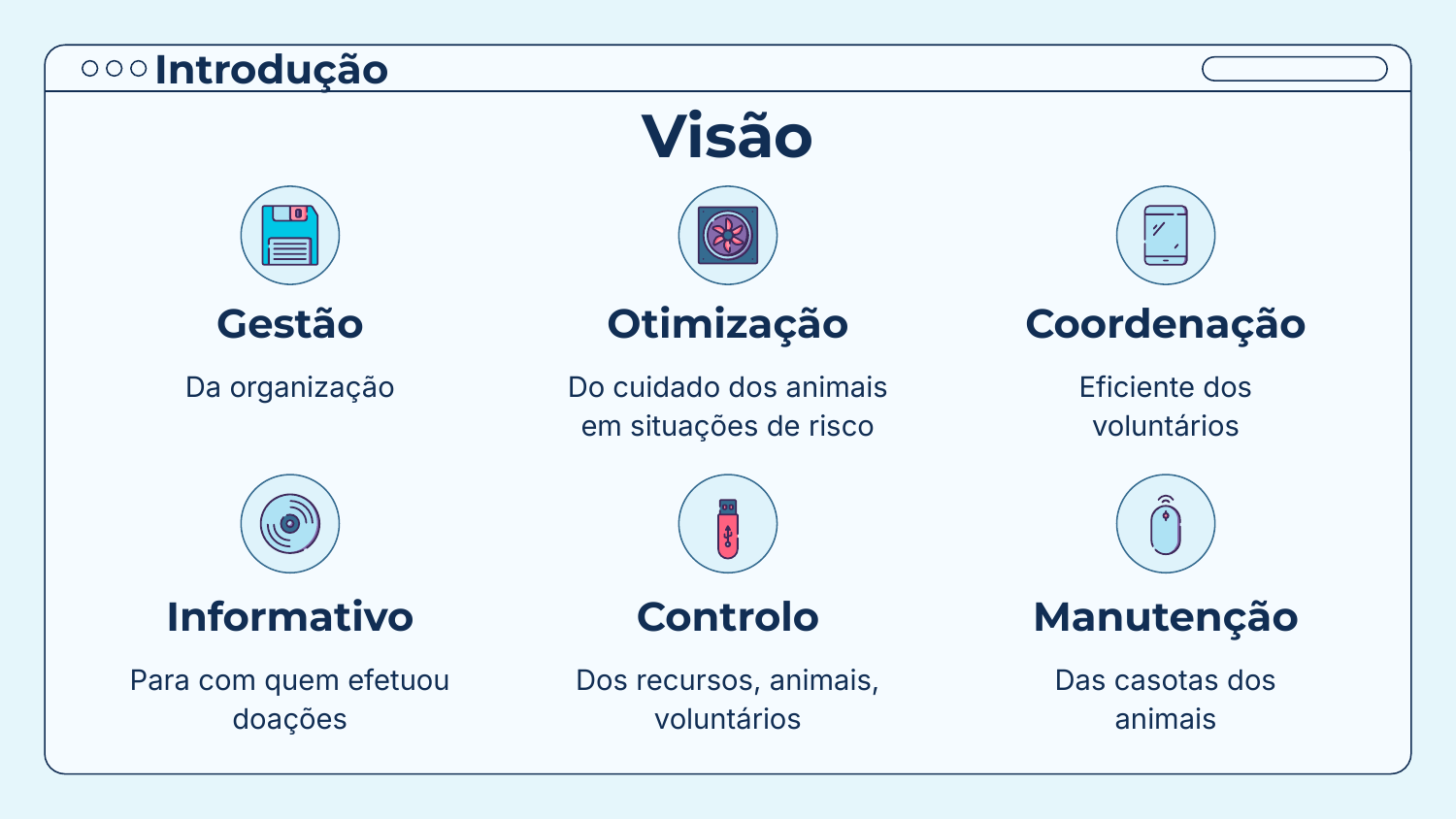

Introdução
# Visão

Gestão
Otimização
Coordenação
Da organização
Do cuidado dos animais em situações de risco
Eficiente dos voluntários

Informativo
Controlo
Manutenção
Para com quem efetuou doações
Dos recursos, animais, voluntários
Das casotas dos animais